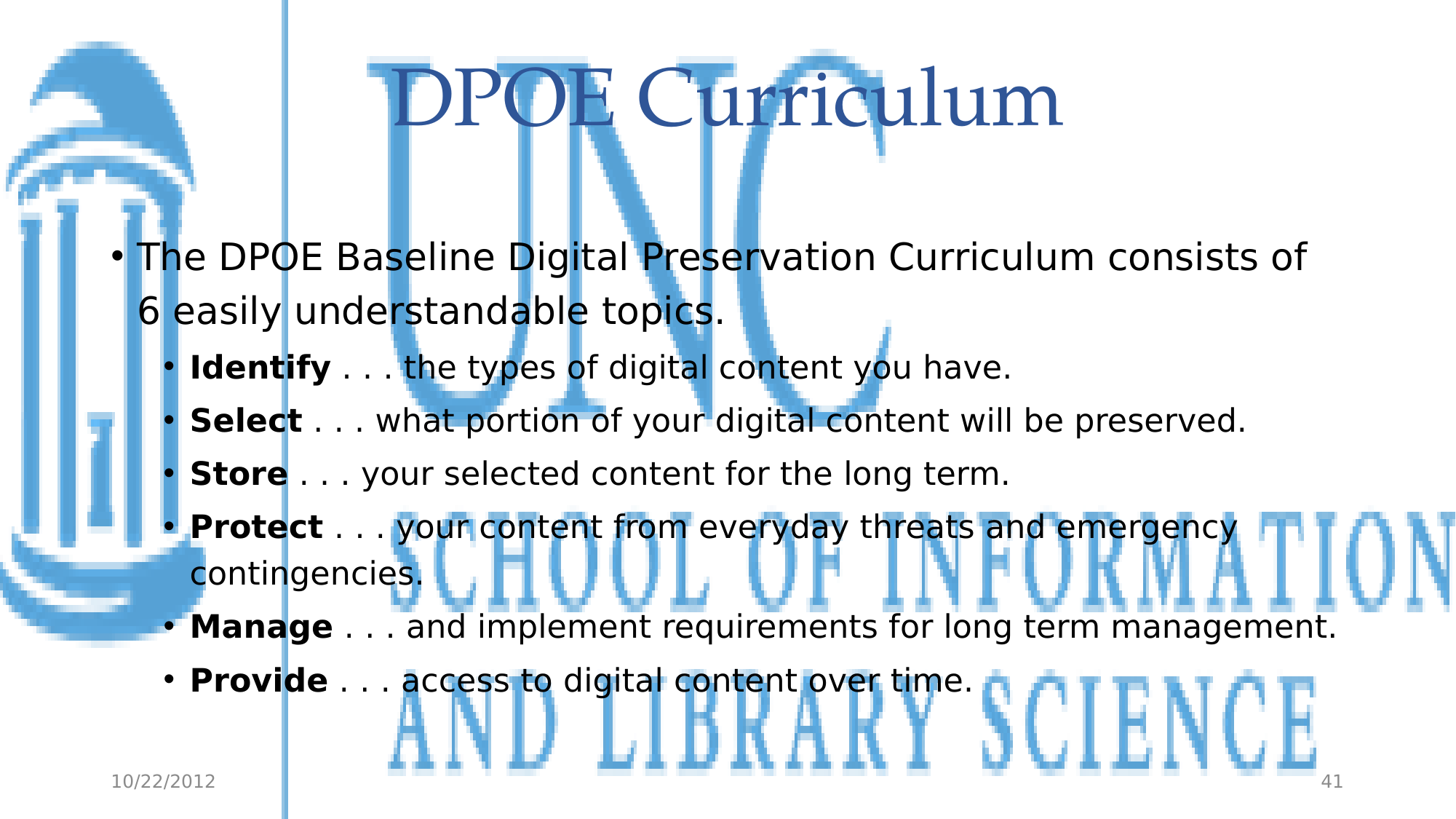

# DPOE Curriculum
The DPOE Baseline Digital Preservation Curriculum consists of 6 easily understandable topics.
Identify . . . the types of digital content you have.
Select . . . what portion of your digital content will be preserved.
Store . . . your selected content for the long term.
Protect . . . your content from everyday threats and emergency contingencies.
Manage . . . and implement requirements for long term management.
Provide . . . access to digital content over time.

10/22/2012

41